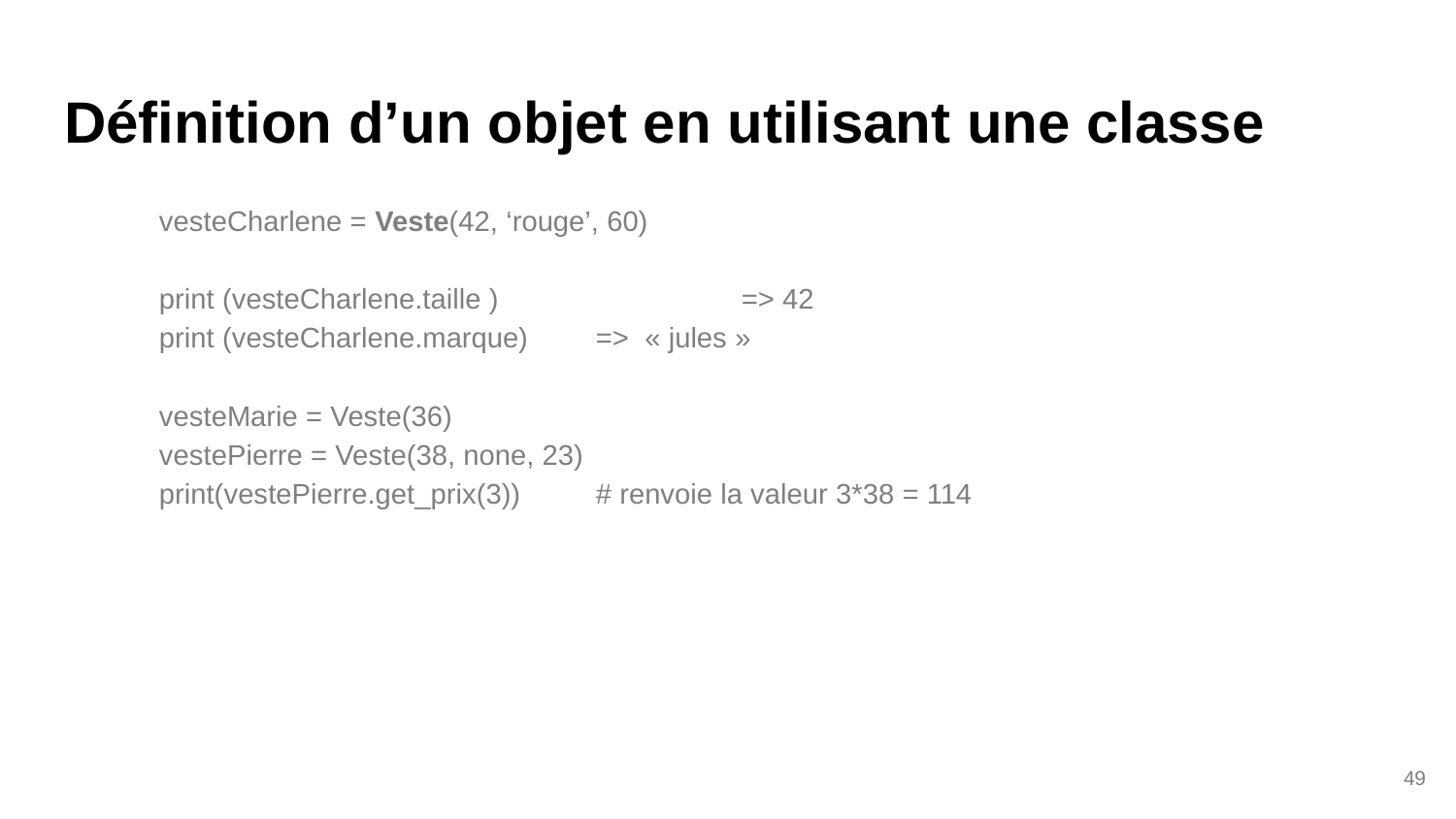

# Définition d’un objet en utilisant une classe
vesteCharlene = Veste(42, ‘rouge’, 60)

print (vesteCharlene.taille )		=> 42
print (vesteCharlene.marque) 	=>  « jules »

vesteMarie = Veste(36)
vestePierre = Veste(38, none, 23)
print(vestePierre.get_prix(3))	# renvoie la valeur 3*38 = 114

49